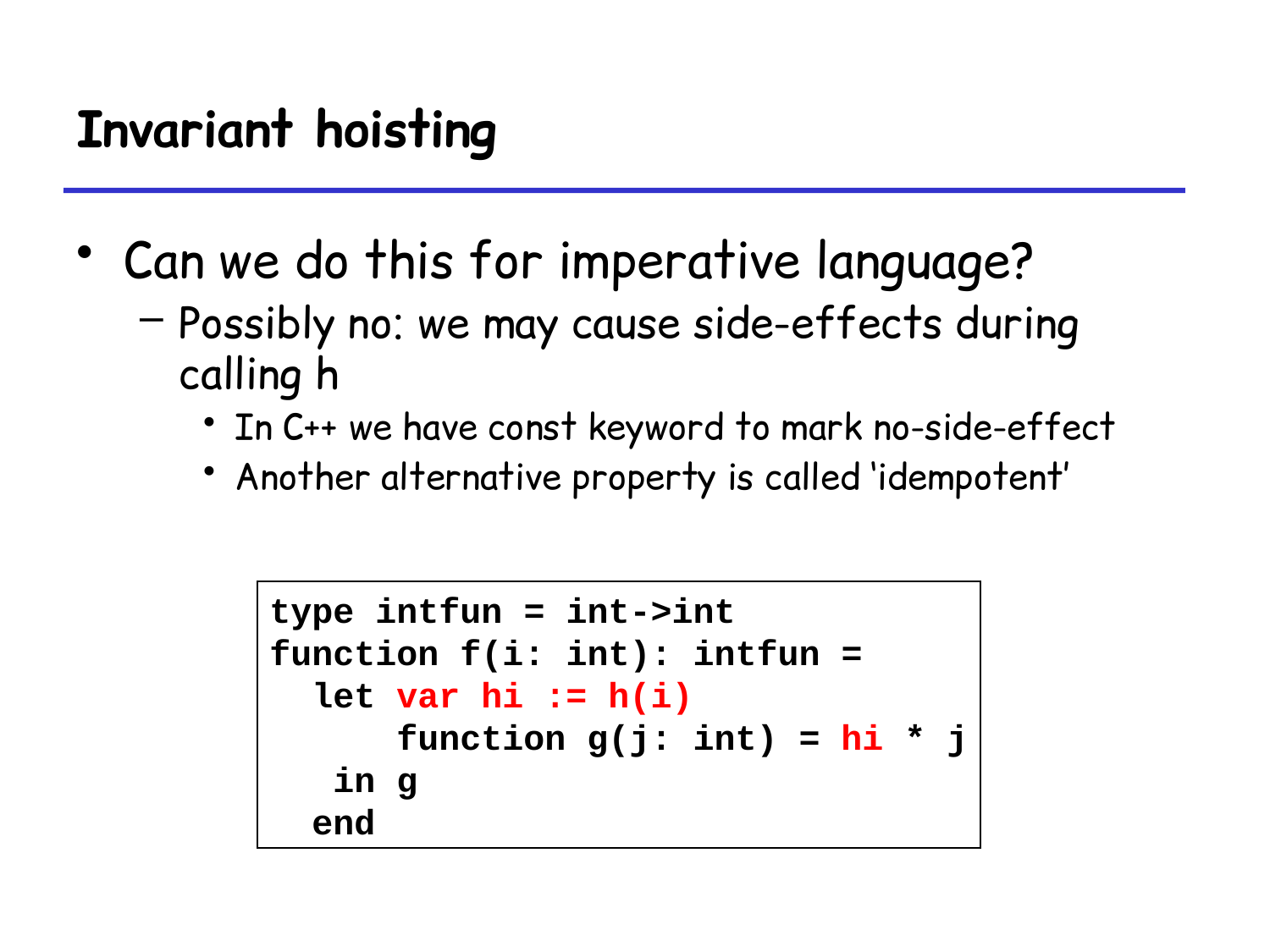

# Invariant hoisting
Can we do this for imperative language?
Possibly no: we may cause side-effects during calling h
In C++ we have const keyword to mark no-side-effect
Another alternative property is called ‘idempotent’
type intfun = int->int
function f(i: int): intfun =
  let var hi := h(i)
      function g(j: int) = hi * j
   in g
  end
34